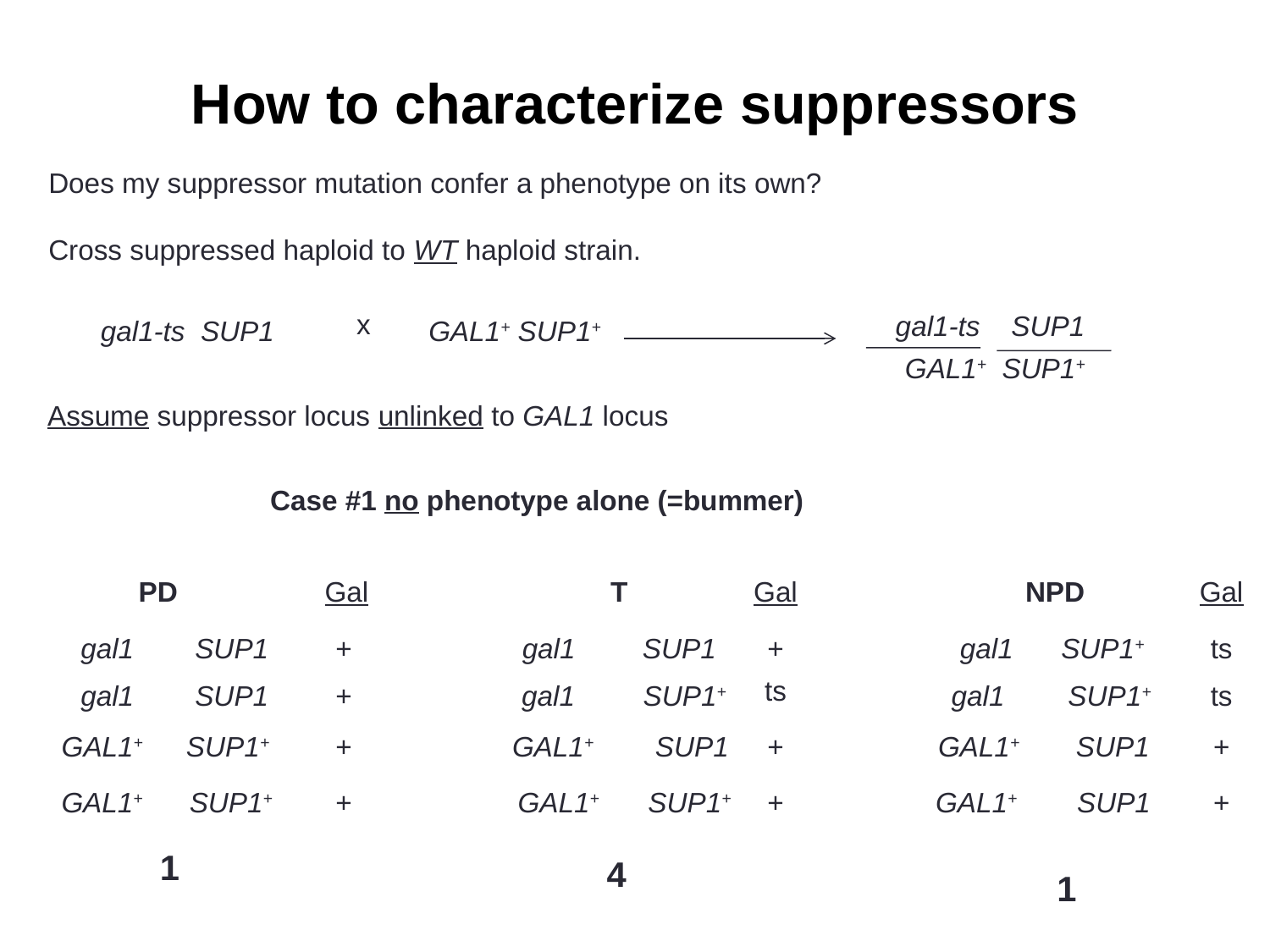

# How to characterize suppressors
Does my suppressor mutation confer a phenotype on its own?

Cross suppressed haploid to WT haploid strain.
x
gal1-ts    SUP1
gal1-ts  SUP1
GAL1+ SUP1+
GAL1+  SUP1+

Assume suppressor locus unlinked to GAL1 locus
Case #1 no phenotype alone (=bummer)
PD
Gal

T
Gal
NPD
Gal
gal1
SUP1
+

gal1
SUP1
+
gal1
SUP1+
ts
ts
gal1
SUP1
+
gal1
SUP1+
gal1
SUP1+
ts
GAL1+
SUP1+
+
GAL1+
SUP1
+
GAL1+
SUP1
+
GAL1+
SUP1+
+
GAL1+
SUP1+
+
GAL1+
SUP1
+
1
4
1